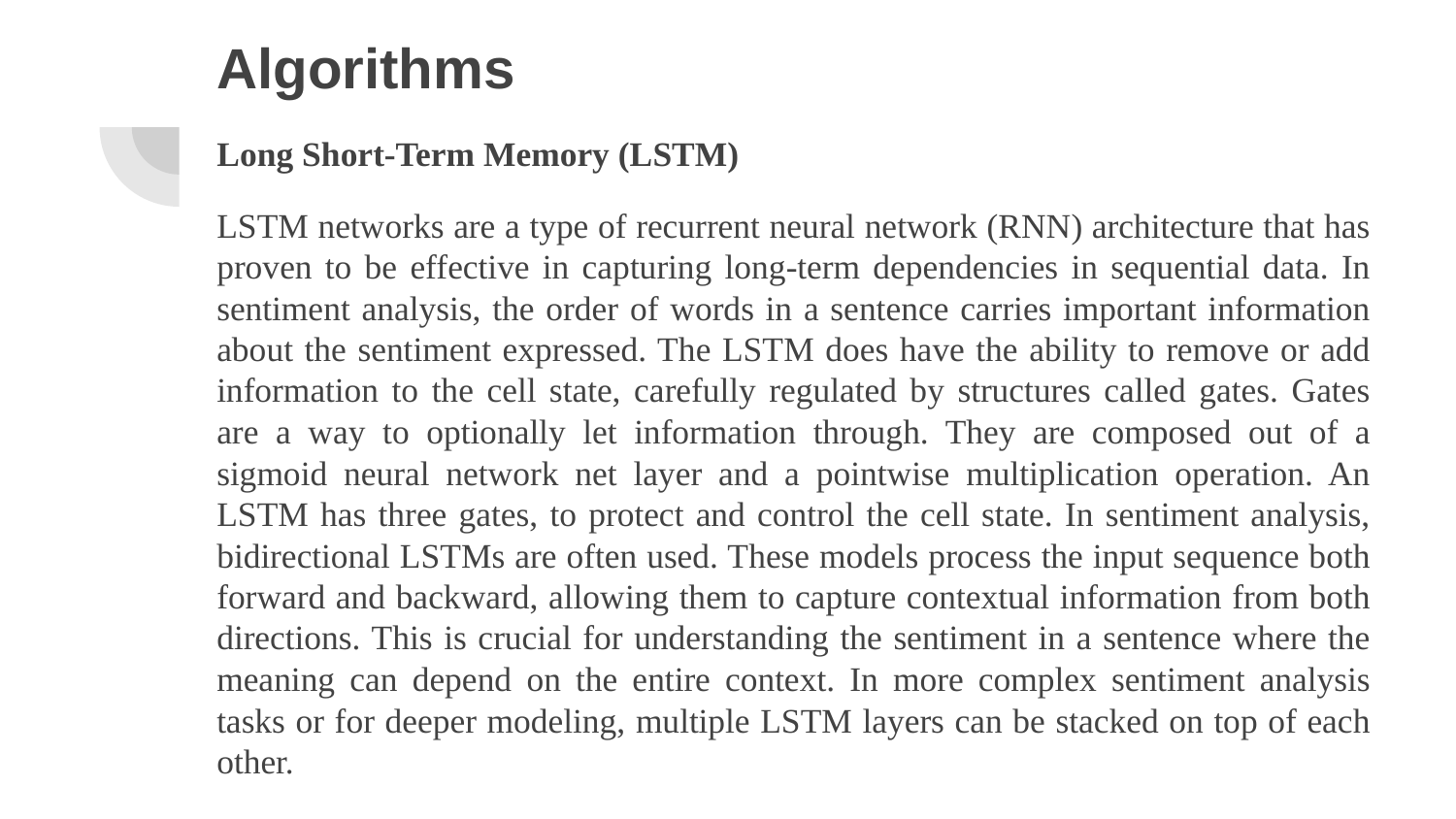

# Algorithms

Long Short-Term Memory (LSTM)
LSTM networks are a type of recurrent neural network (RNN) architecture that has proven to be effective in capturing long-term dependencies in sequential data. In sentiment analysis, the order of words in a sentence carries important information about the sentiment expressed. The LSTM does have the ability to remove or add information to the cell state, carefully regulated by structures called gates. Gates are a way to optionally let information through. They are composed out of a sigmoid neural network net layer and a pointwise multiplication operation. An LSTM has three gates, to protect and control the cell state. In sentiment analysis, bidirectional LSTMs are often used. These models process the input sequence both forward and backward, allowing them to capture contextual information from both directions. This is crucial for understanding the sentiment in a sentence where the meaning can depend on the entire context. In more complex sentiment analysis tasks or for deeper modeling, multiple LSTM layers can be stacked on top of each other.